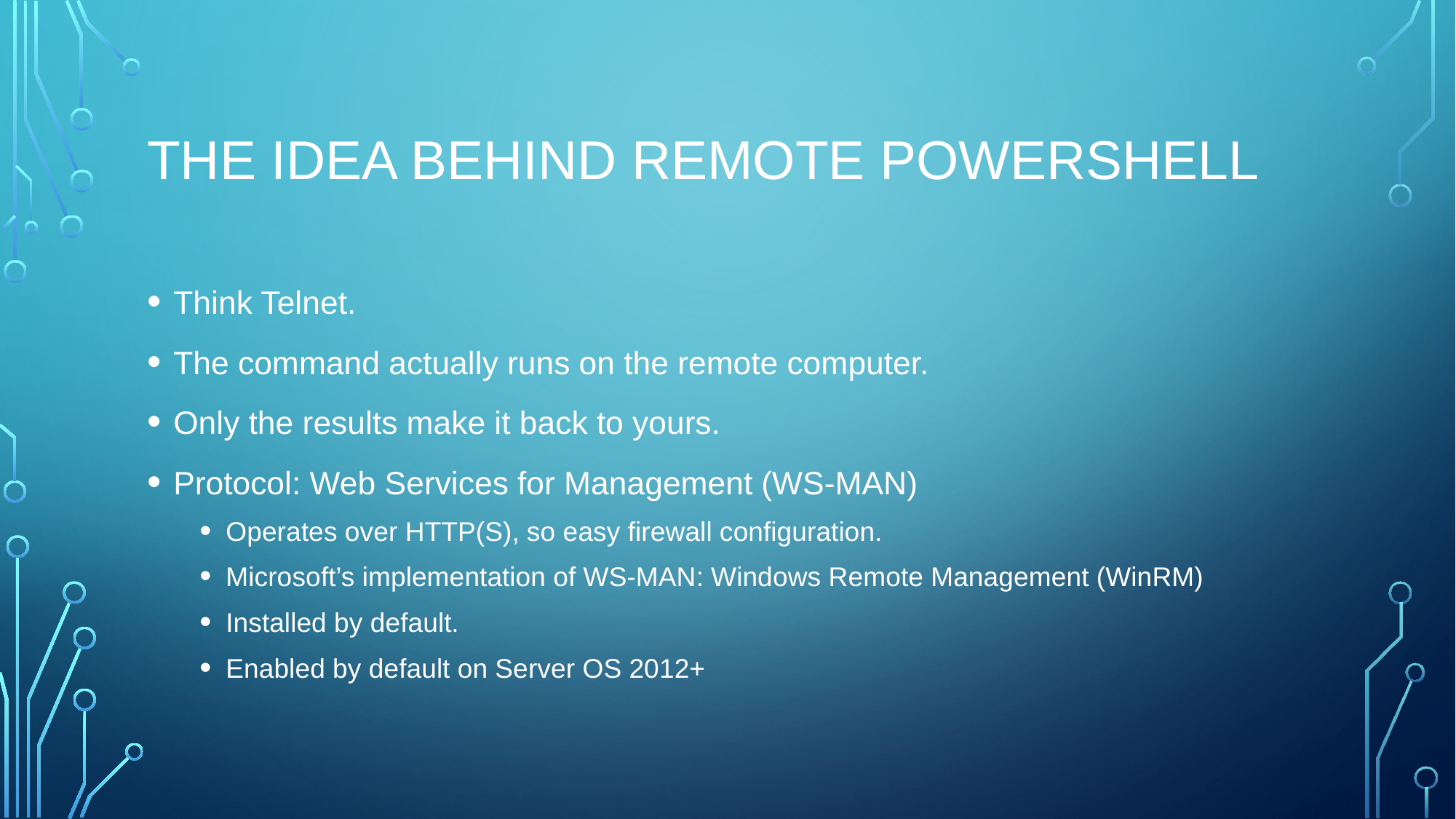

# The idea behind remote Powershell
Think Telnet.
The command actually runs on the remote computer.
Only the results make it back to yours.
Protocol: Web Services for Management (WS-MAN)
Operates over HTTP(S), so easy firewall configuration.
Microsoft’s implementation of WS-MAN: Windows Remote Management (WinRM)
Installed by default.
Enabled by default on Server OS 2012+